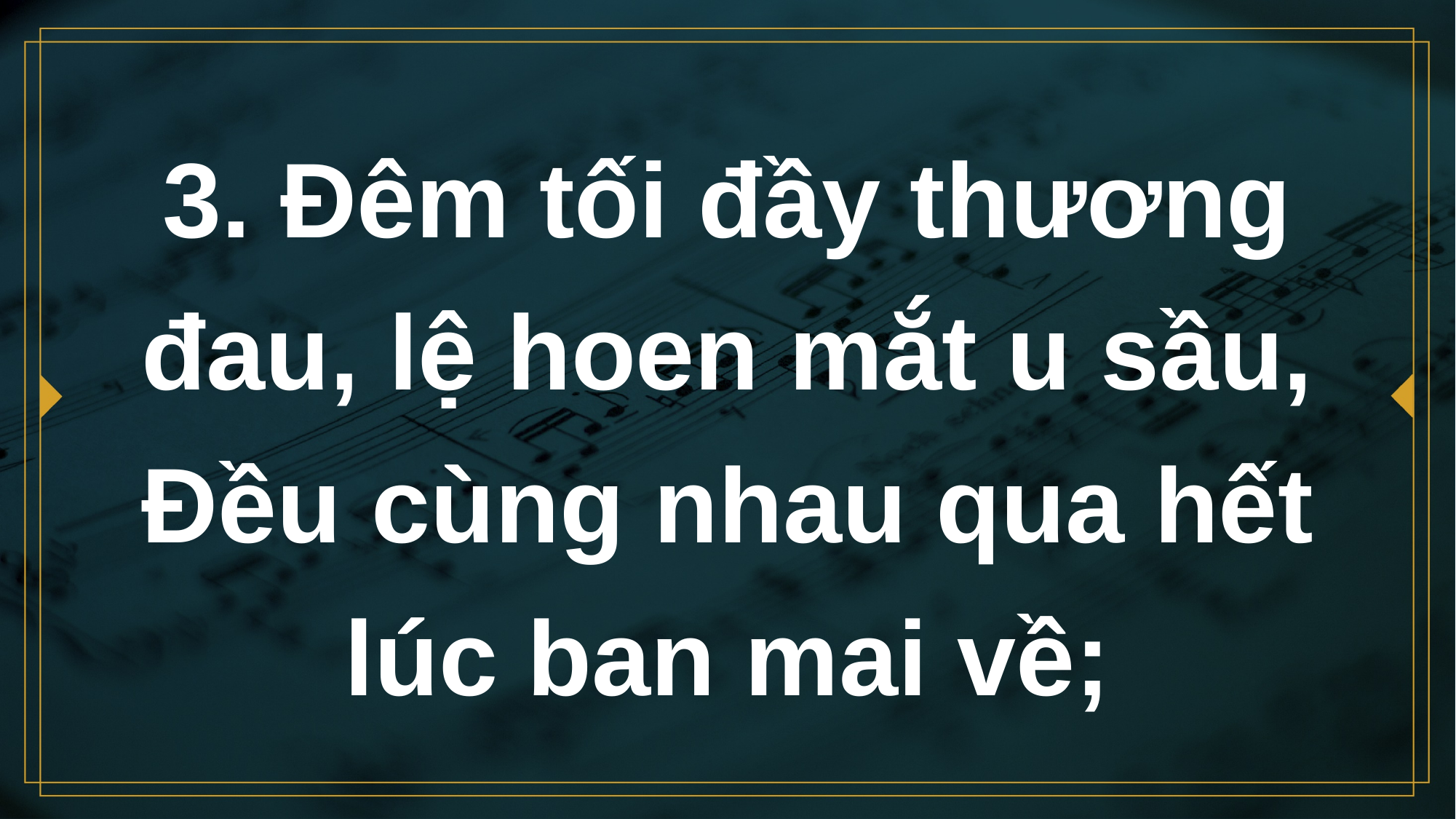

# 3. Ðêm tối đầy thương đau, lệ hoen mắt u sầu, Ðều cùng nhau qua hết lúc ban mai về;